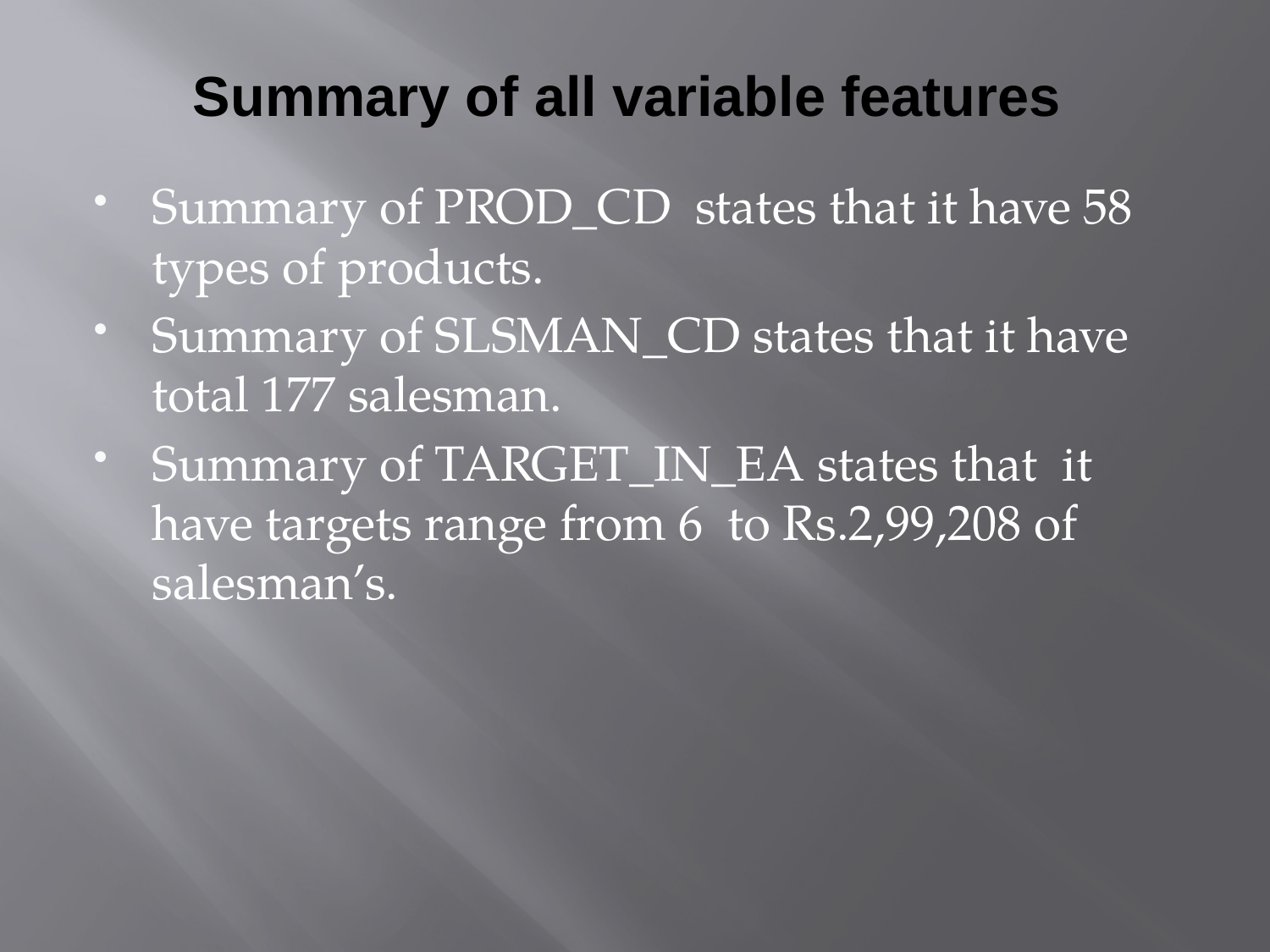

# Summary of all variable features
Summary of PROD_CD  states that it have 58 types of products.
Summary of SLSMAN_CD states that it have  total 177 salesman.
Summary of TARGET_IN_EA states that  it have targets range from 6  to Rs.2,99,208 of  salesman’s.